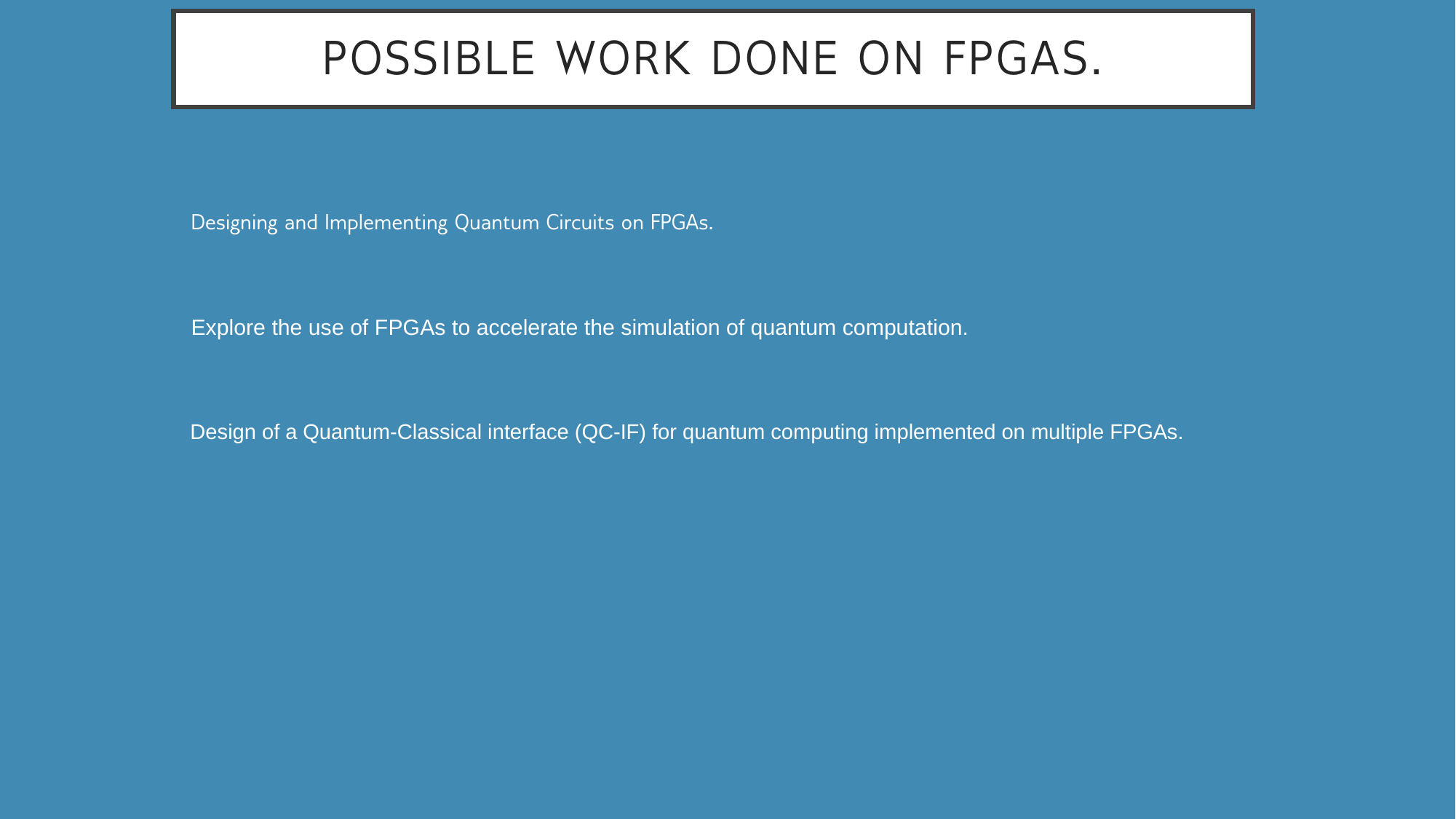

# Possible work done on fpgas.
 Designing and Implementing Quantum Circuits on FPGAs.
 Explore the use of FPGAs to accelerate the simulation of quantum computation.
 Design of a Quantum-Classical interface (QC-IF) for quantum computing implemented on multiple FPGAs.